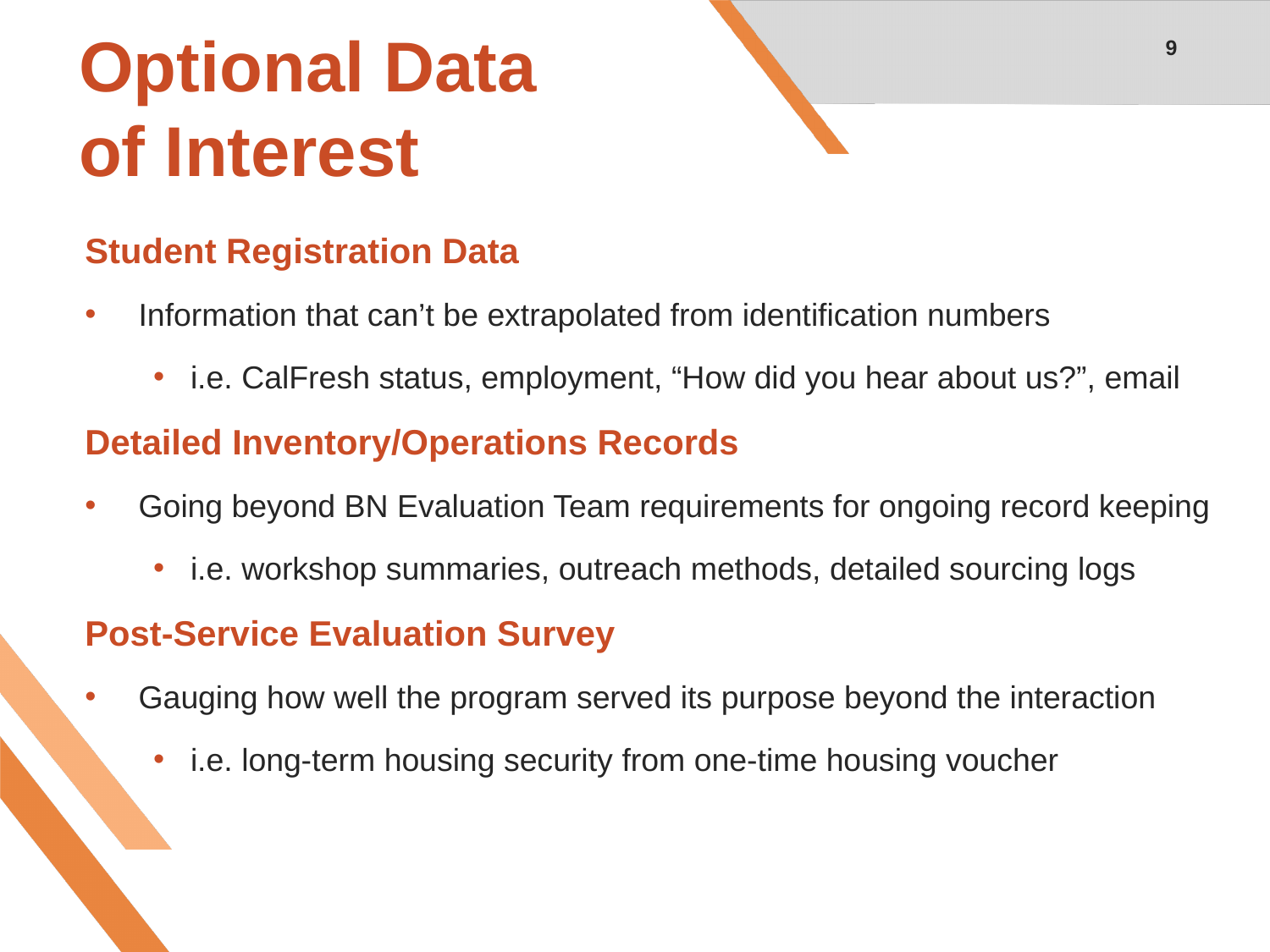

9
# Optional Data
of Interest
Student Registration Data
Information that can’t be extrapolated from identification numbers
i.e. CalFresh status, employment, “How did you hear about us?”, email
Detailed Inventory/Operations Records
Going beyond BN Evaluation Team requirements for ongoing record keeping
i.e. workshop summaries, outreach methods, detailed sourcing logs
Post-Service Evaluation Survey
Gauging how well the program served its purpose beyond the interaction
i.e. long-term housing security from one-time housing voucher